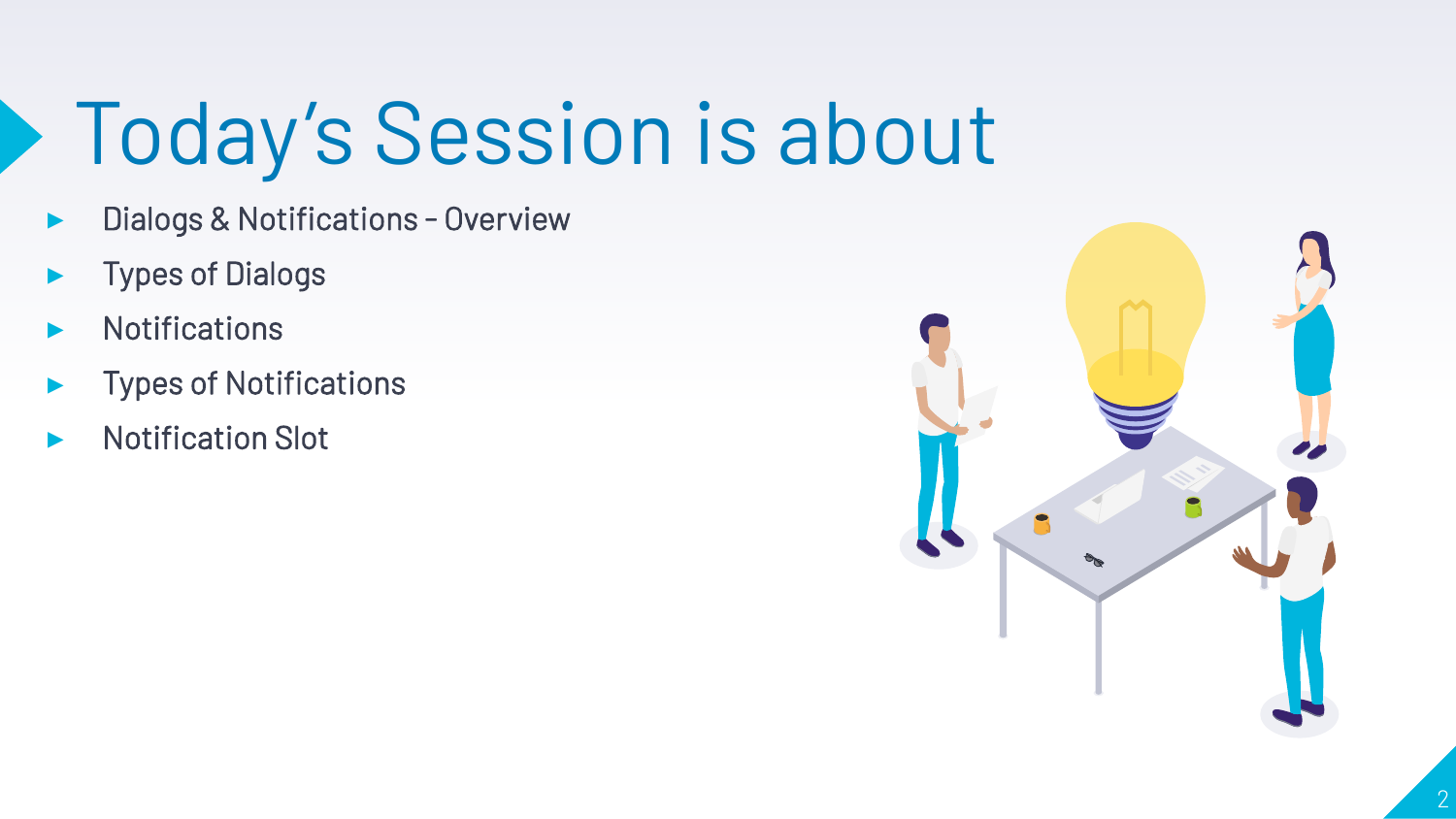

# Today’s Session is about
Dialogs & Notifications - Overview
Types of Dialogs
Notifications
Types of Notifications
Notification Slot

2